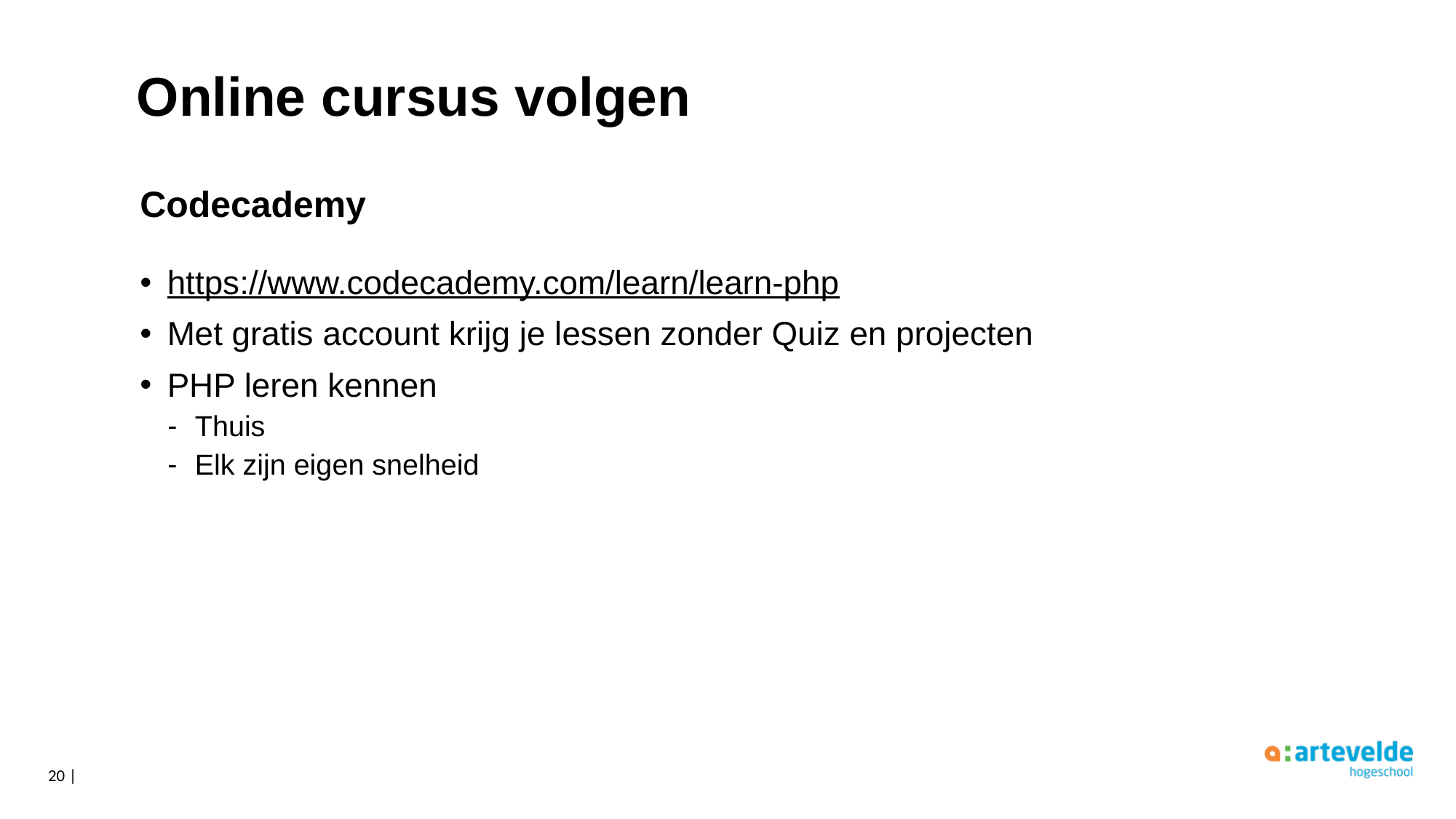

# Online cursus volgen
Codecademy
https://www.codecademy.com/learn/learn-php
Met gratis account krijg je lessen zonder Quiz en projecten
PHP leren kennen
Thuis
Elk zijn eigen snelheid
20 |